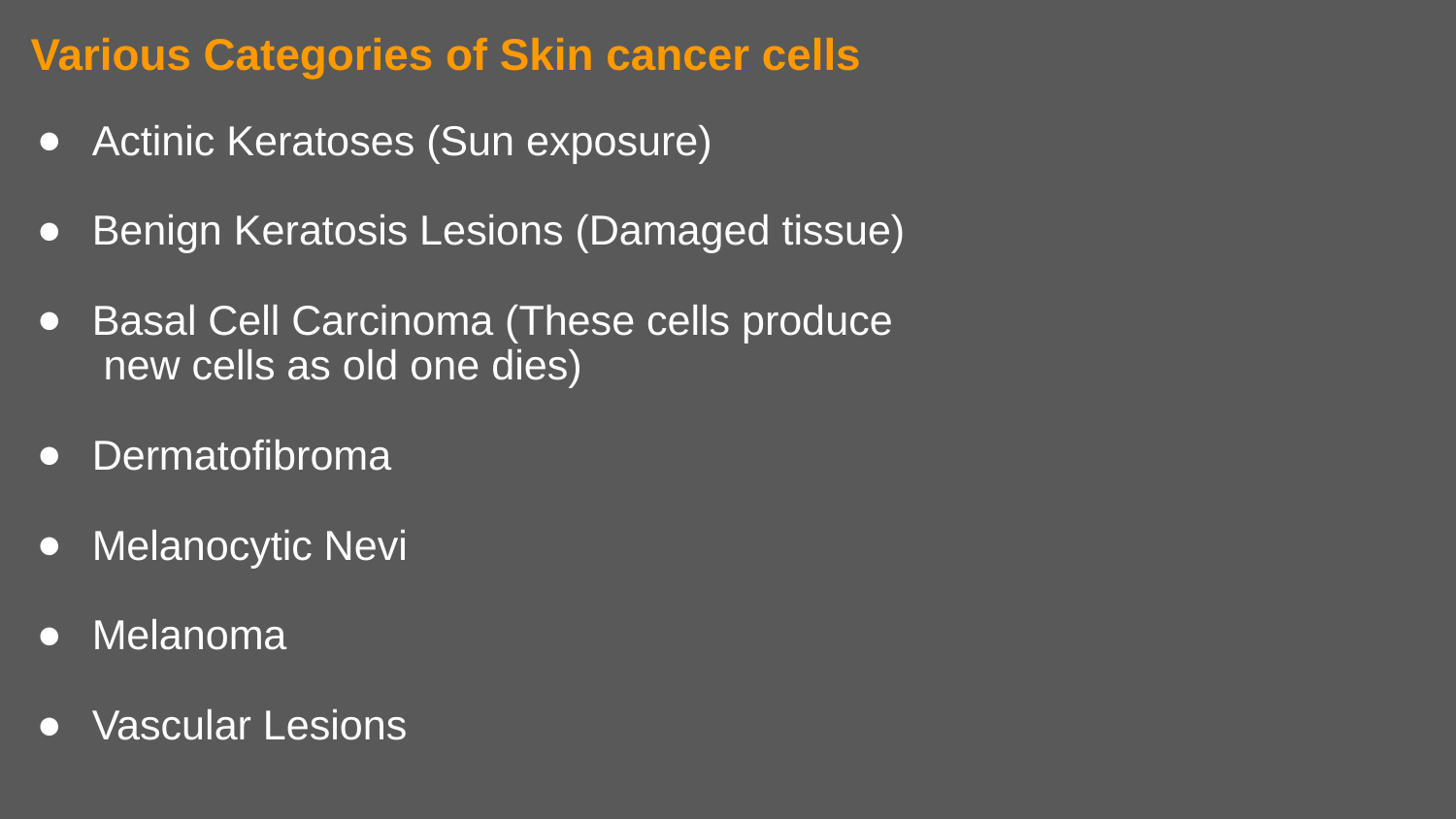

# Various Categories of Skin cancer cells

Actinic Keratoses (Sun exposure)

Benign Keratosis Lesions (Damaged tissue)

Basal Cell Carcinoma (These cells produce
 new cells as old one dies)

Dermatofibroma

Melanocytic Nevi

Melanoma

Vascular Lesions